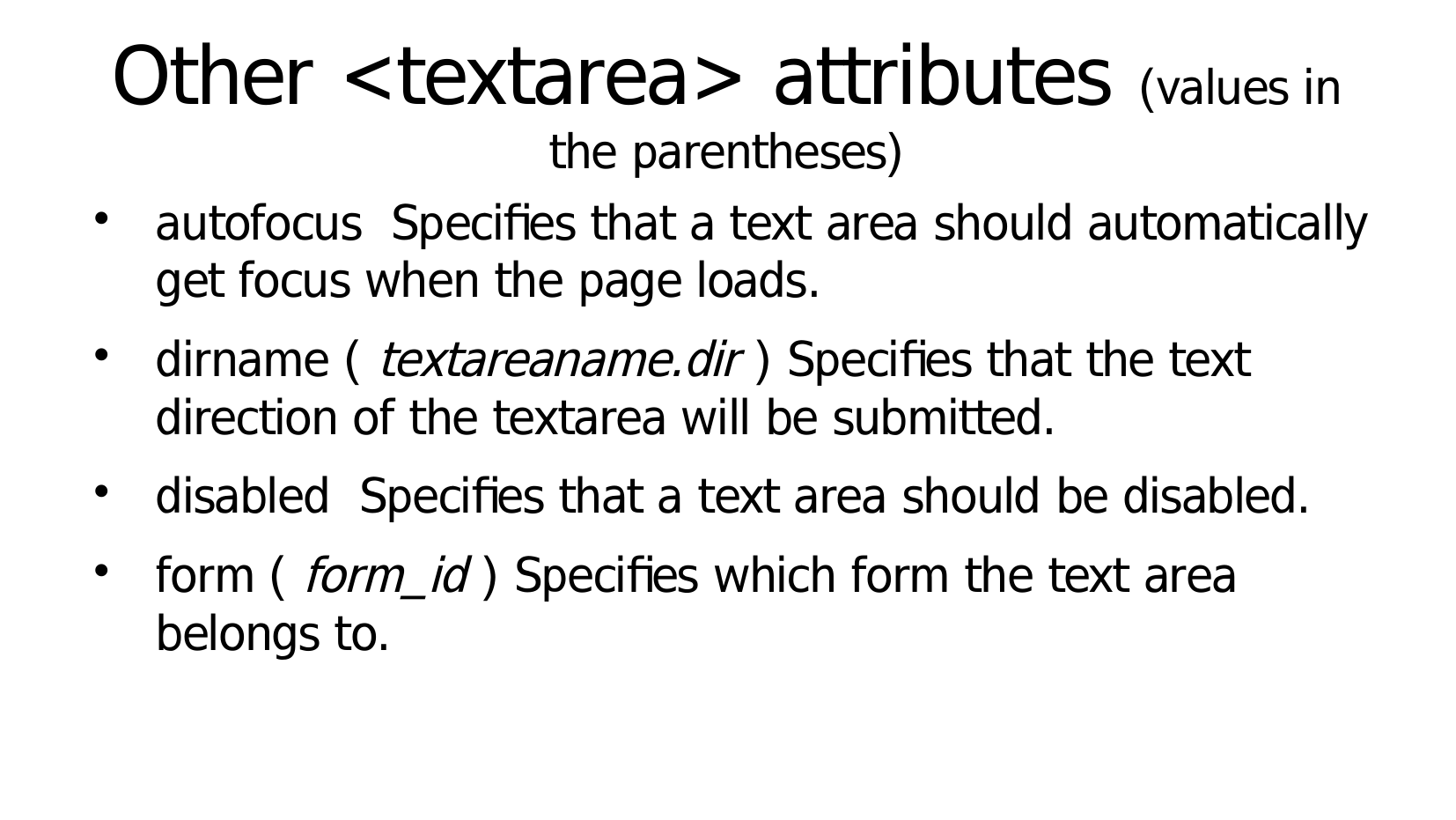

Other <textarea> attributes (values in the parentheses)
autofocus  Specifies that a text area should automatically get focus when the page loads.
dirname ( textareaname.dir ) Specifies that the text direction of the textarea will be submitted.
disabled  Specifies that a text area should be disabled.
form ( form_id ) Specifies which form the text area belongs to.